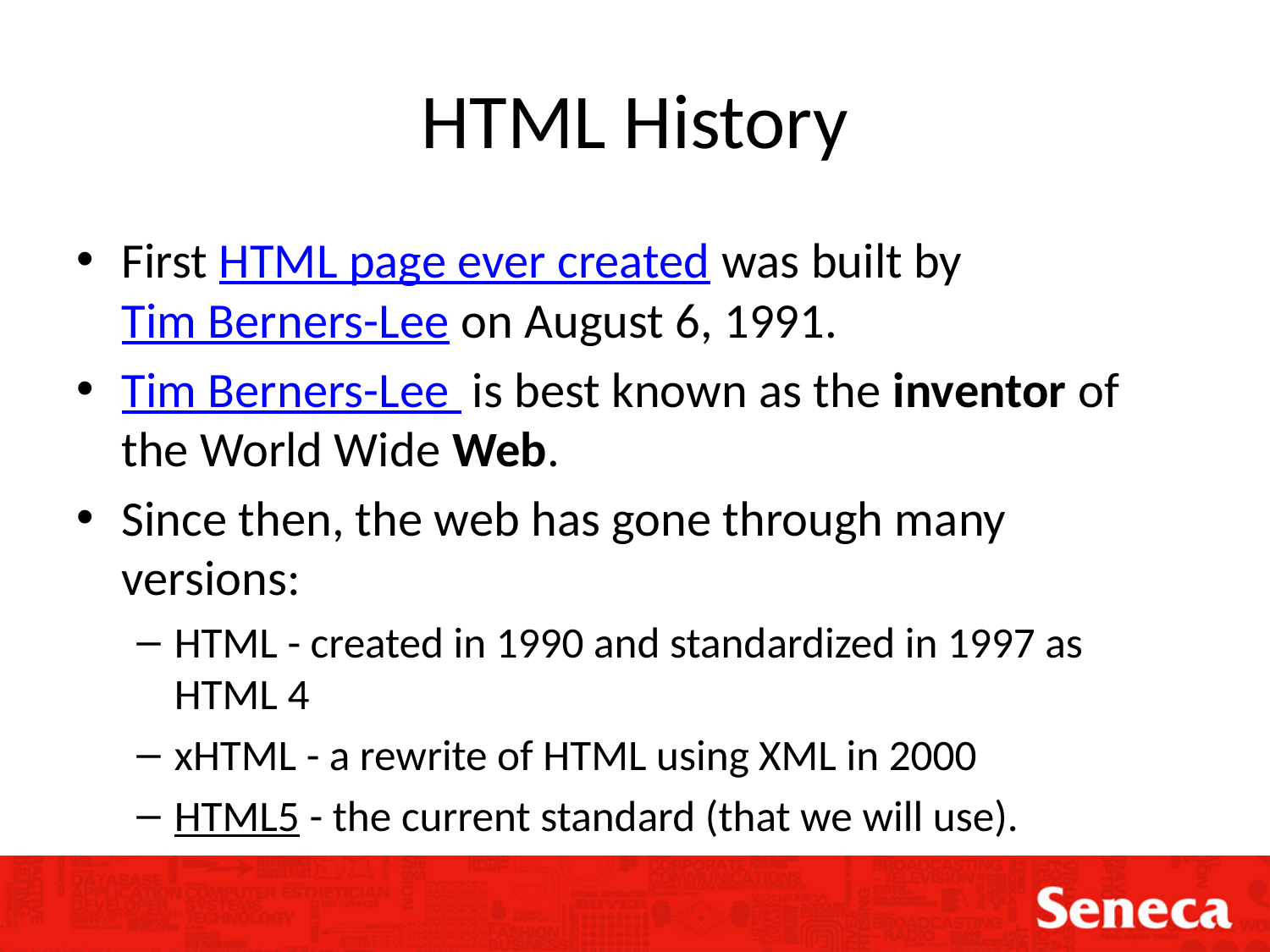

# HTML History
First HTML page ever created was built by Tim Berners-Lee on August 6, 1991.
Tim Berners-Lee  is best known as the inventor of the World Wide Web.
Since then, the web has gone through many versions:
HTML - created in 1990 and standardized in 1997 as HTML 4
xHTML - a rewrite of HTML using XML in 2000
HTML5 - the current standard (that we will use).